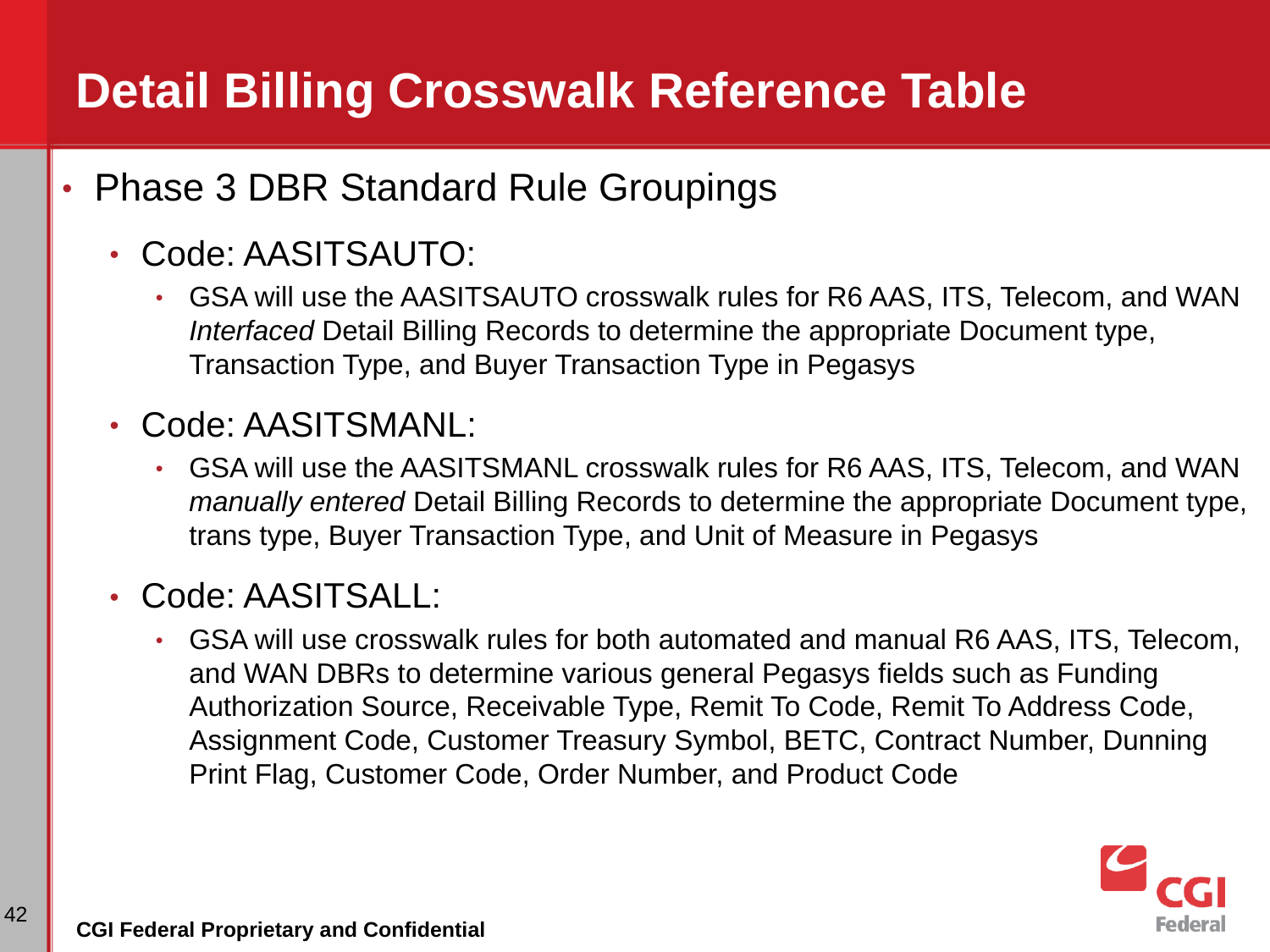

# Detail Billing Crosswalk Reference Table
Phase 3 DBR Standard Rule Groupings

Code: AASITSAUTO:
GSA will use the AASITSAUTO crosswalk rules for R6 AAS, ITS, Telecom, and WAN Interfaced Detail Billing Records to determine the appropriate Document type, Transaction Type, and Buyer Transaction Type in Pegasys

Code: AASITSMANL:
GSA will use the AASITSMANL crosswalk rules for R6 AAS, ITS, Telecom, and WAN manually entered Detail Billing Records to determine the appropriate Document type, trans type, Buyer Transaction Type, and Unit of Measure in Pegasys

Code: AASITSALL:
GSA will use crosswalk rules for both automated and manual R6 AAS, ITS, Telecom, and WAN DBRs to determine various general Pegasys fields such as Funding Authorization Source, Receivable Type, Remit To Code, Remit To Address Code, Assignment Code, Customer Treasury Symbol, BETC, Contract Number, Dunning Print Flag, Customer Code, Order Number, and Product Code
42
CGI Federal Proprietary and Confidential